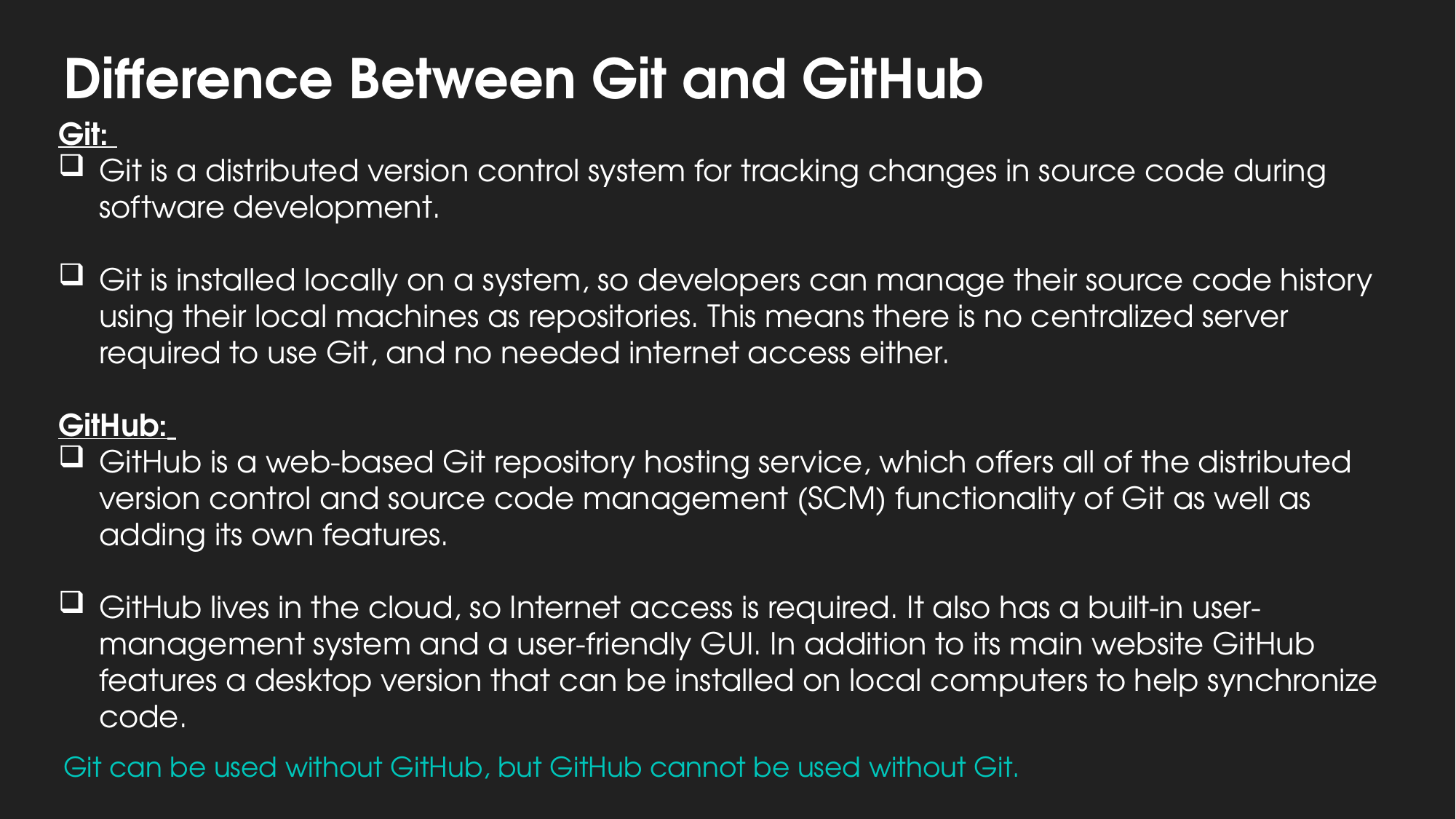

Difference Between Git and GitHub
Git:
Git is a distributed version control system for tracking changes in source code during software development.

Git is installed locally on a system, so developers can manage their source code history using their local machines as repositories. This means there is no centralized server required to use Git, and no needed internet access either.

GitHub:
GitHub is a web-based Git repository hosting service, which offers all of the distributed version control and source code management (SCM) functionality of Git as well as adding its own features.

GitHub lives in the cloud, so Internet access is required. It also has a built-in user-management system and a user-friendly GUI. In addition to its main website GitHub features a desktop version that can be installed on local computers to help synchronize code.
Git can be used without GitHub, but GitHub cannot be used without Git.